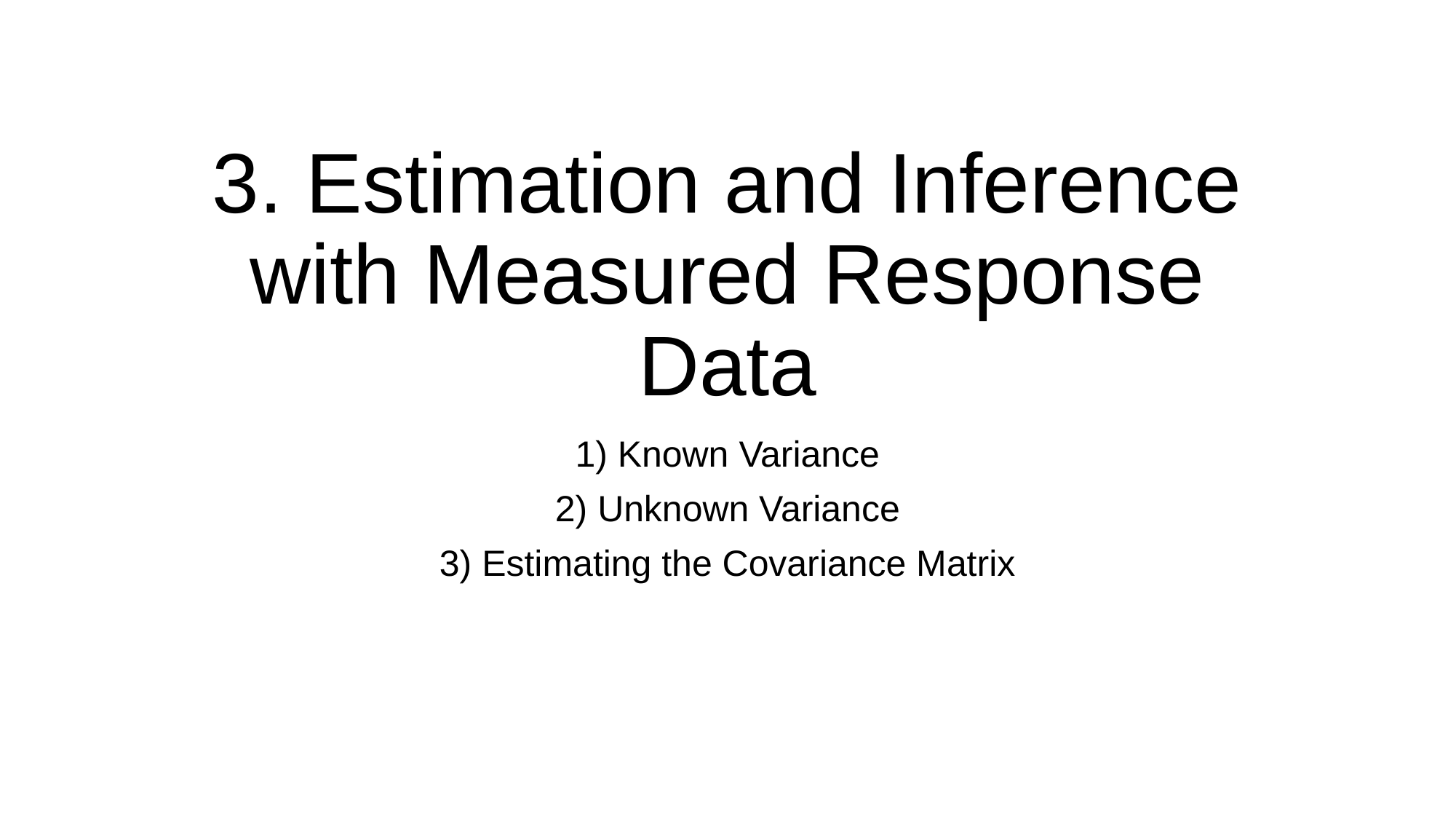

# 3. Estimation and Inference with Measured Response Data
1) Known Variance
2) Unknown Variance
3) Estimating the Covariance Matrix